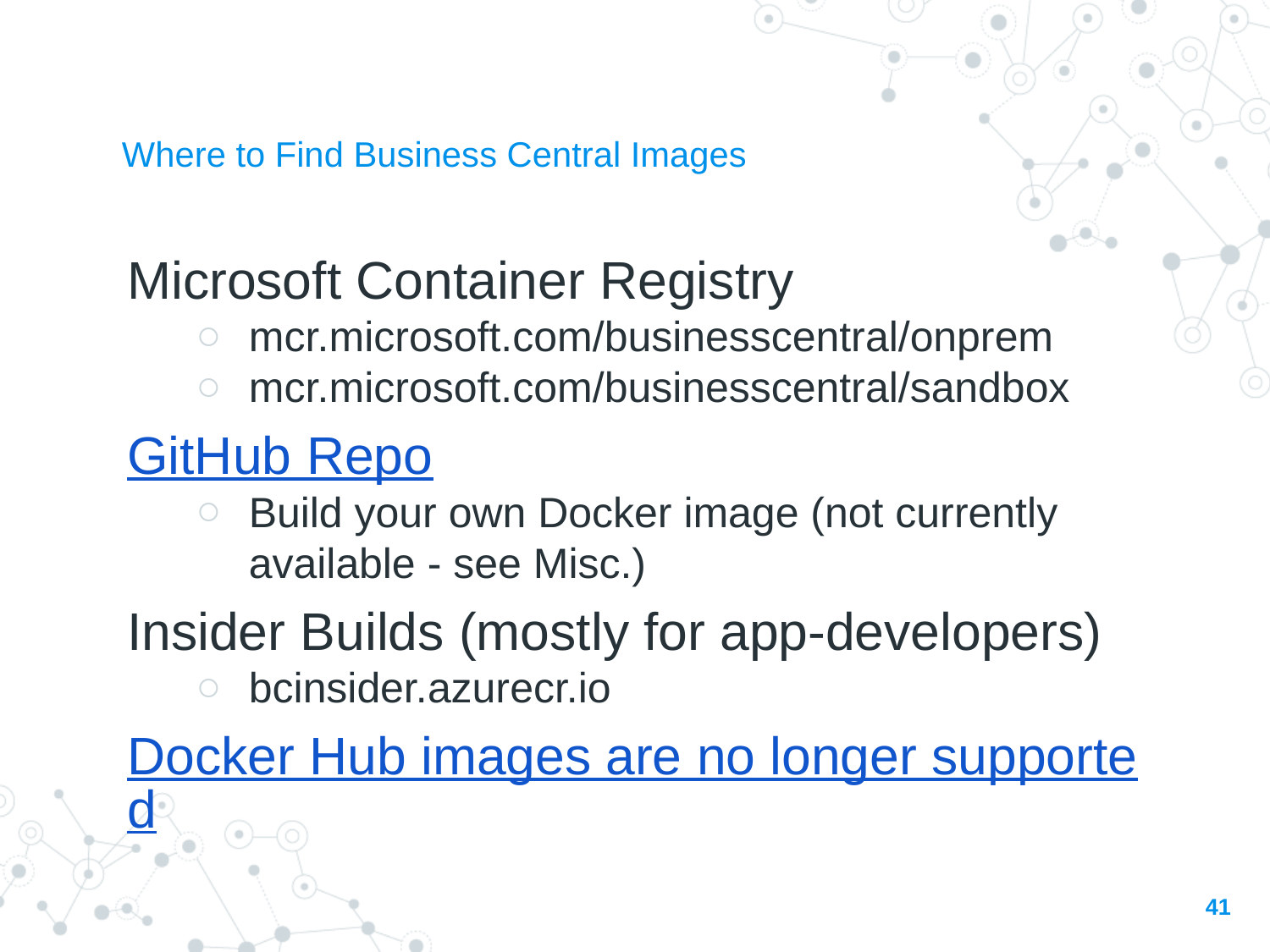

# Where to Find Business Central Images
Microsoft Container Registry
mcr.microsoft.com/businesscentral/onprem
mcr.microsoft.com/businesscentral/sandbox
GitHub Repo
Build your own Docker image (not currently available - see Misc.)
Insider Builds (mostly for app-developers)
bcinsider.azurecr.io
Docker Hub images are no longer supported
41